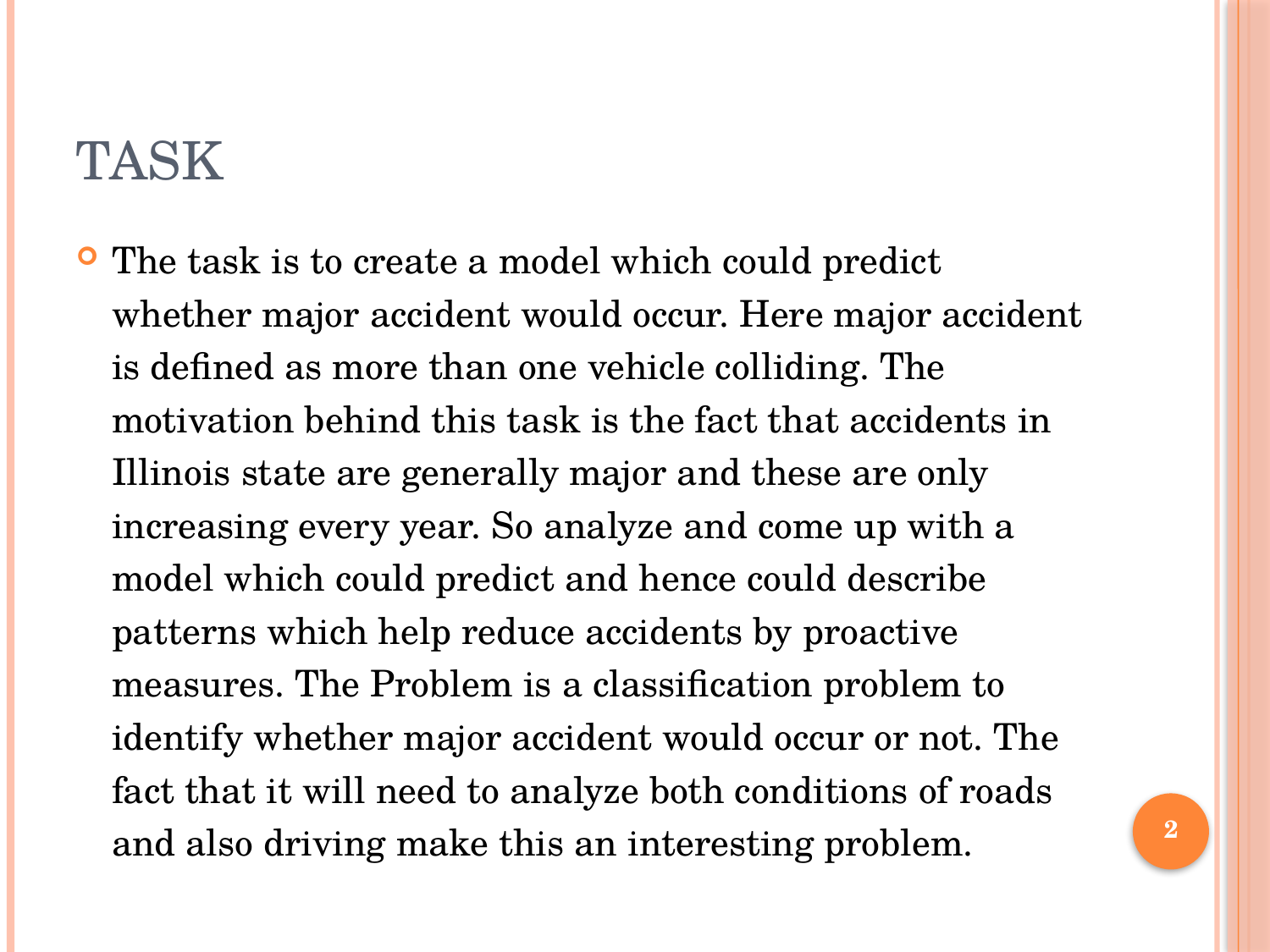

# Task
The task is to create a model which could predict whether major accident would occur. Here major accident is defined as more than one vehicle colliding. The motivation behind this task is the fact that accidents in Illinois state are generally major and these are only increasing every year. So analyze and come up with a model which could predict and hence could describe patterns which help reduce accidents by proactive measures. The Problem is a classification problem to identify whether major accident would occur or not. The fact that it will need to analyze both conditions of roads and also driving make this an interesting problem.
2